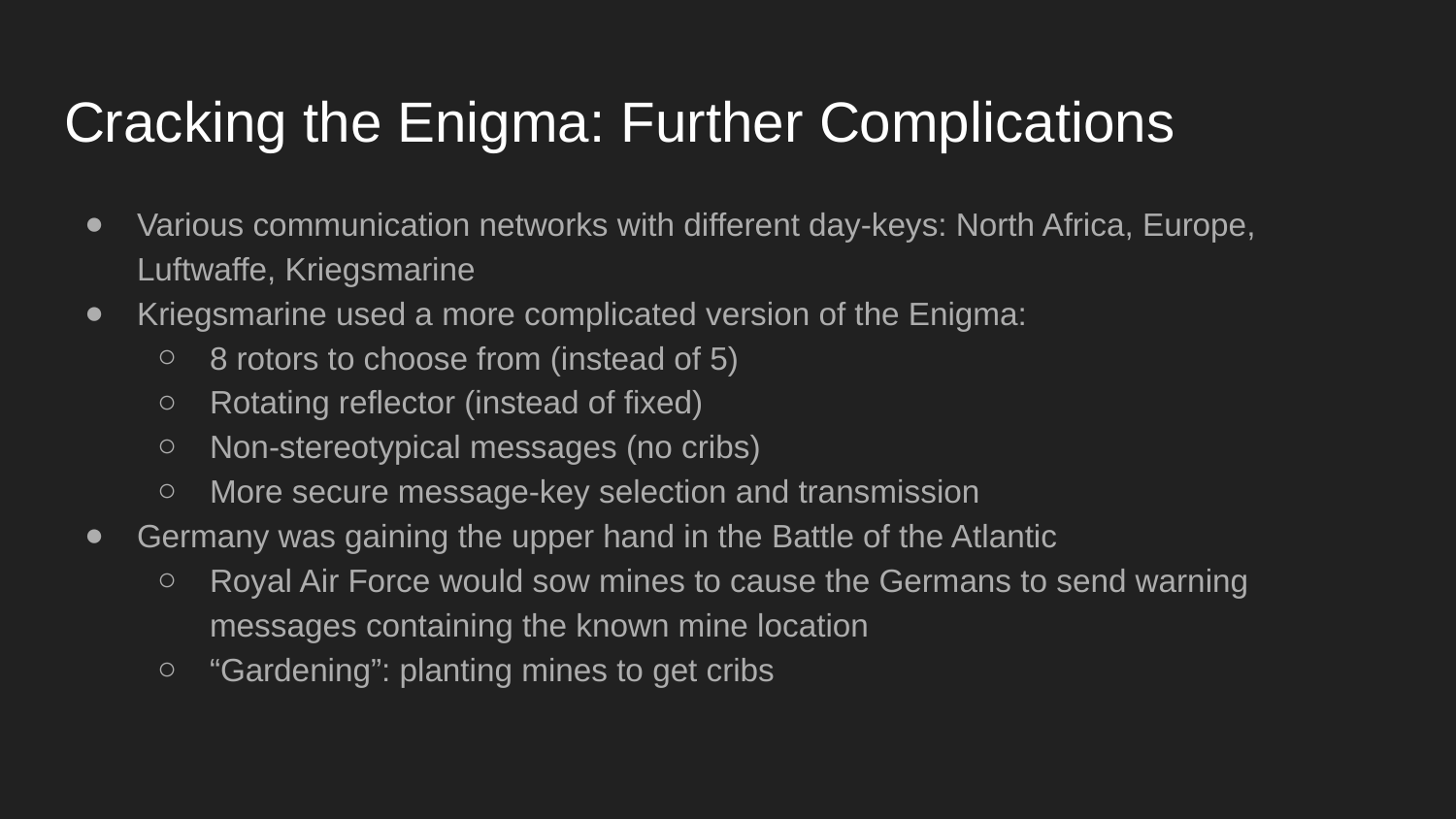

# Cracking the Enigma: Further Complications
Various communication networks with different day-keys: North Africa, Europe, Luftwaffe, Kriegsmarine
Kriegsmarine used a more complicated version of the Enigma:
8 rotors to choose from (instead of 5)
Rotating reflector (instead of fixed)
Non-stereotypical messages (no cribs)
More secure message-key selection and transmission
Germany was gaining the upper hand in the Battle of the Atlantic
Royal Air Force would sow mines to cause the Germans to send warning messages containing the known mine location
“Gardening”: planting mines to get cribs